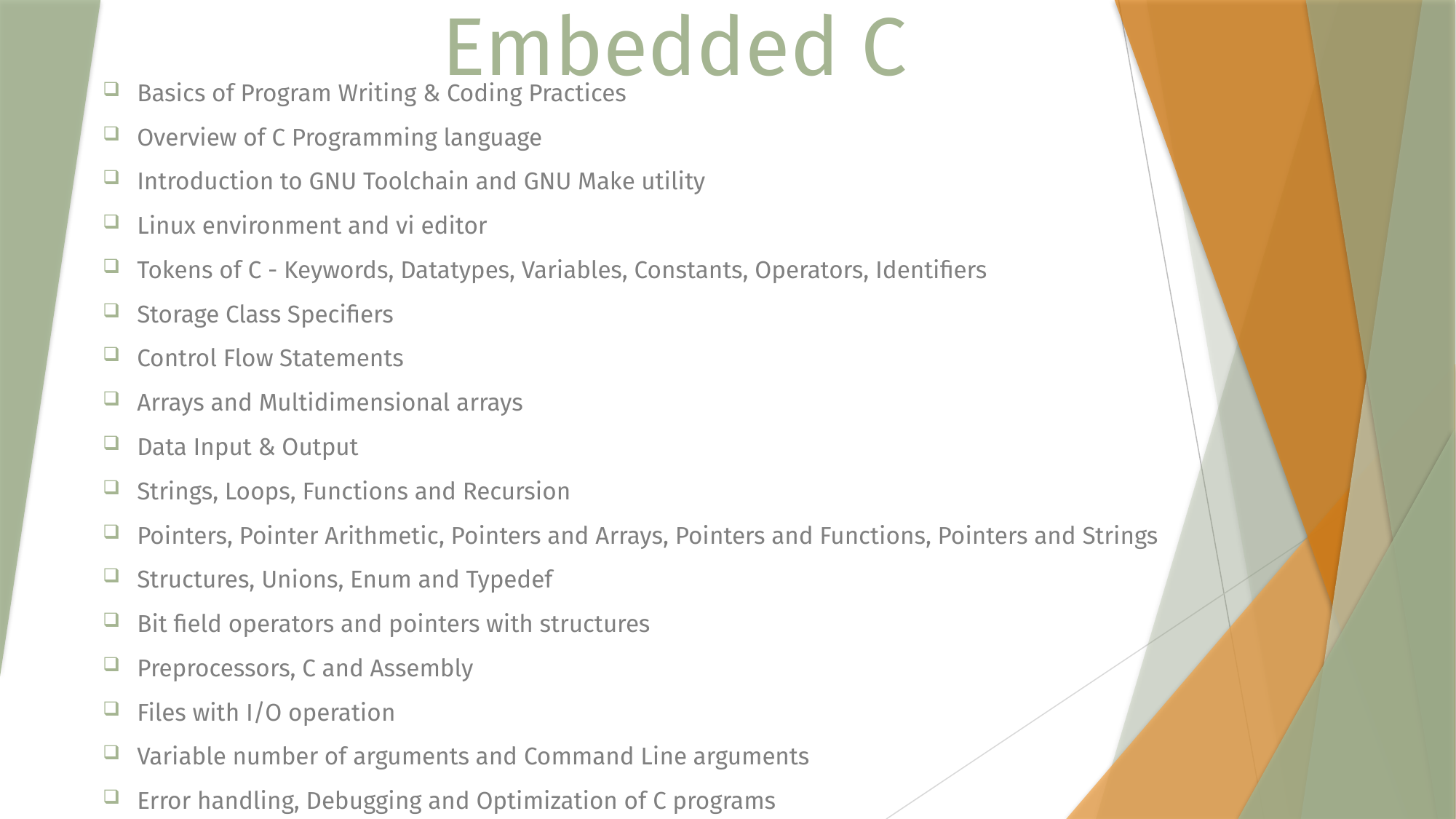

# Embedded C
Basics of Program Writing & Coding Practices
Overview of C Programming language
Introduction to GNU Toolchain and GNU Make utility
Linux environment and vi editor
Tokens of C - Keywords, Datatypes, Variables, Constants, Operators, Identifiers
Storage Class Specifiers
Control Flow Statements
Arrays and Multidimensional arrays
Data Input & Output
Strings, Loops, Functions and Recursion
Pointers, Pointer Arithmetic, Pointers and Arrays, Pointers and Functions, Pointers and Strings
Structures, Unions, Enum and Typedef
Bit field operators and pointers with structures
Preprocessors, C and Assembly
Files with I/O operation
Variable number of arguments and Command Line arguments
Error handling, Debugging and Optimization of C programs
Bit operations
Handling portability issues in C, Hardware, Time, Space and Power aware Programming